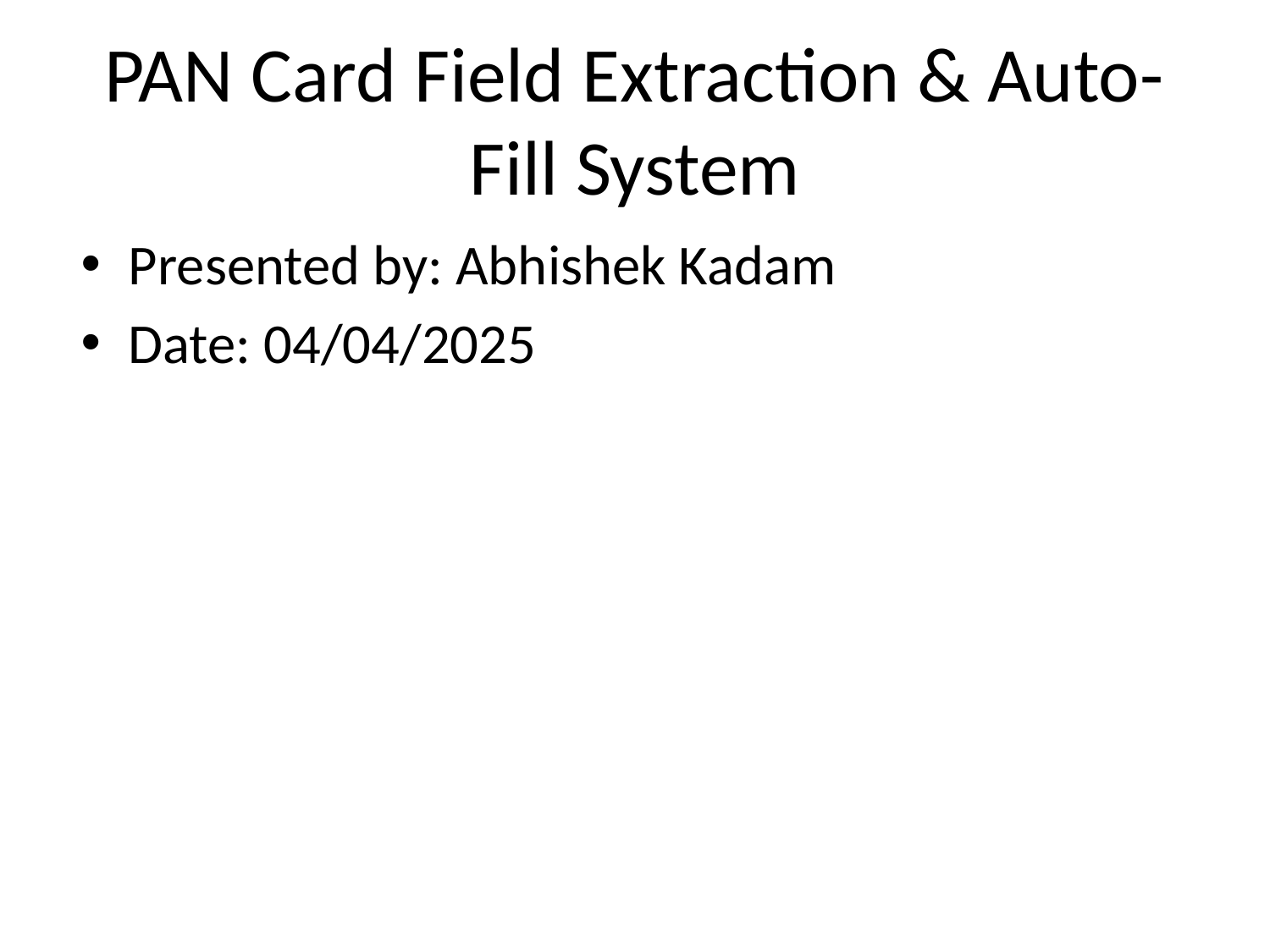

# PAN Card Field Extraction & Auto-Fill System
Presented by: Abhishek Kadam
Date: 04/04/2025